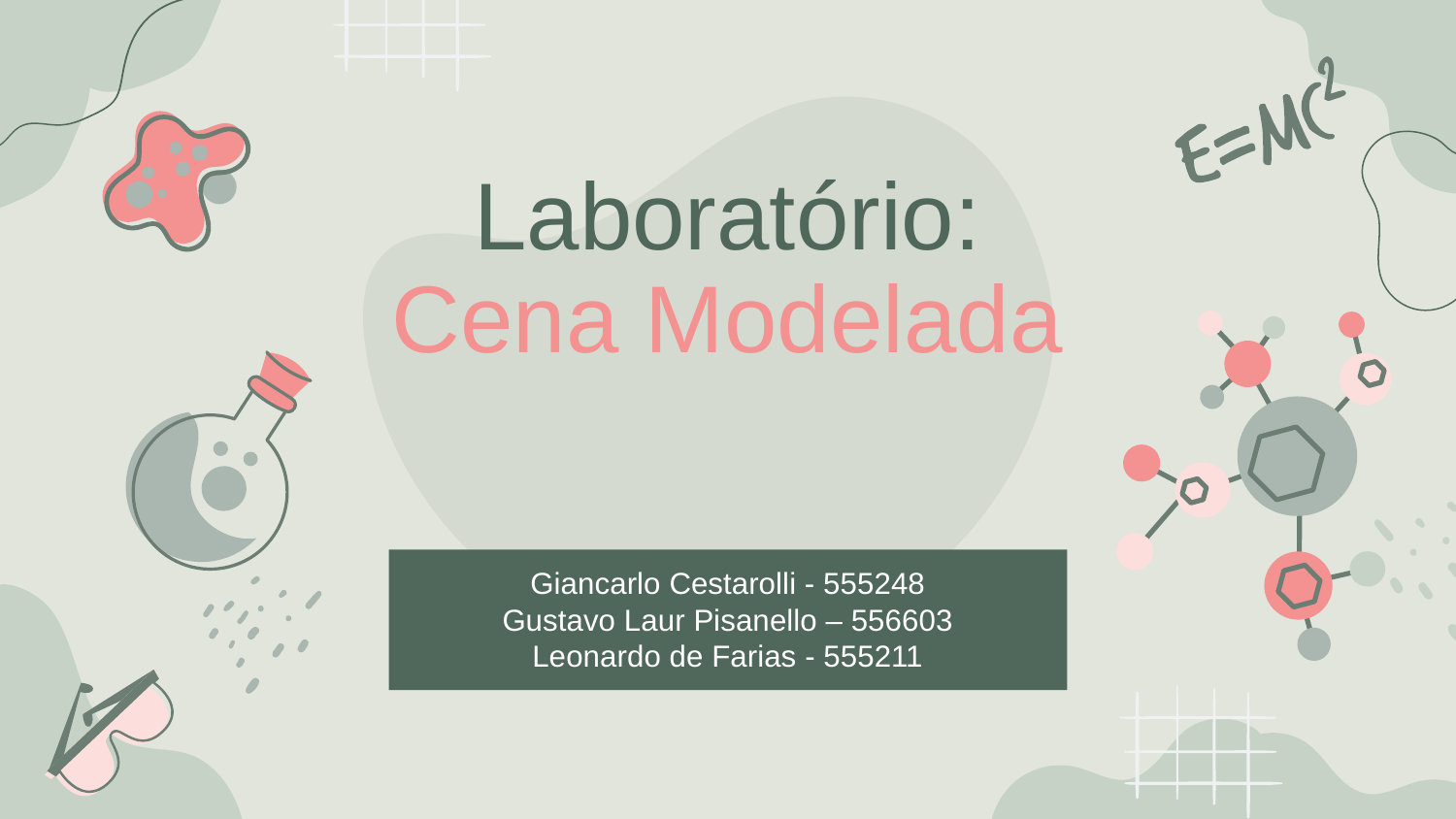

# Laboratório:
Cena Modelada

Giancarlo Cestarolli - 555248
Gustavo Laur Pisanello – 556603
Leonardo de Farias - 555211